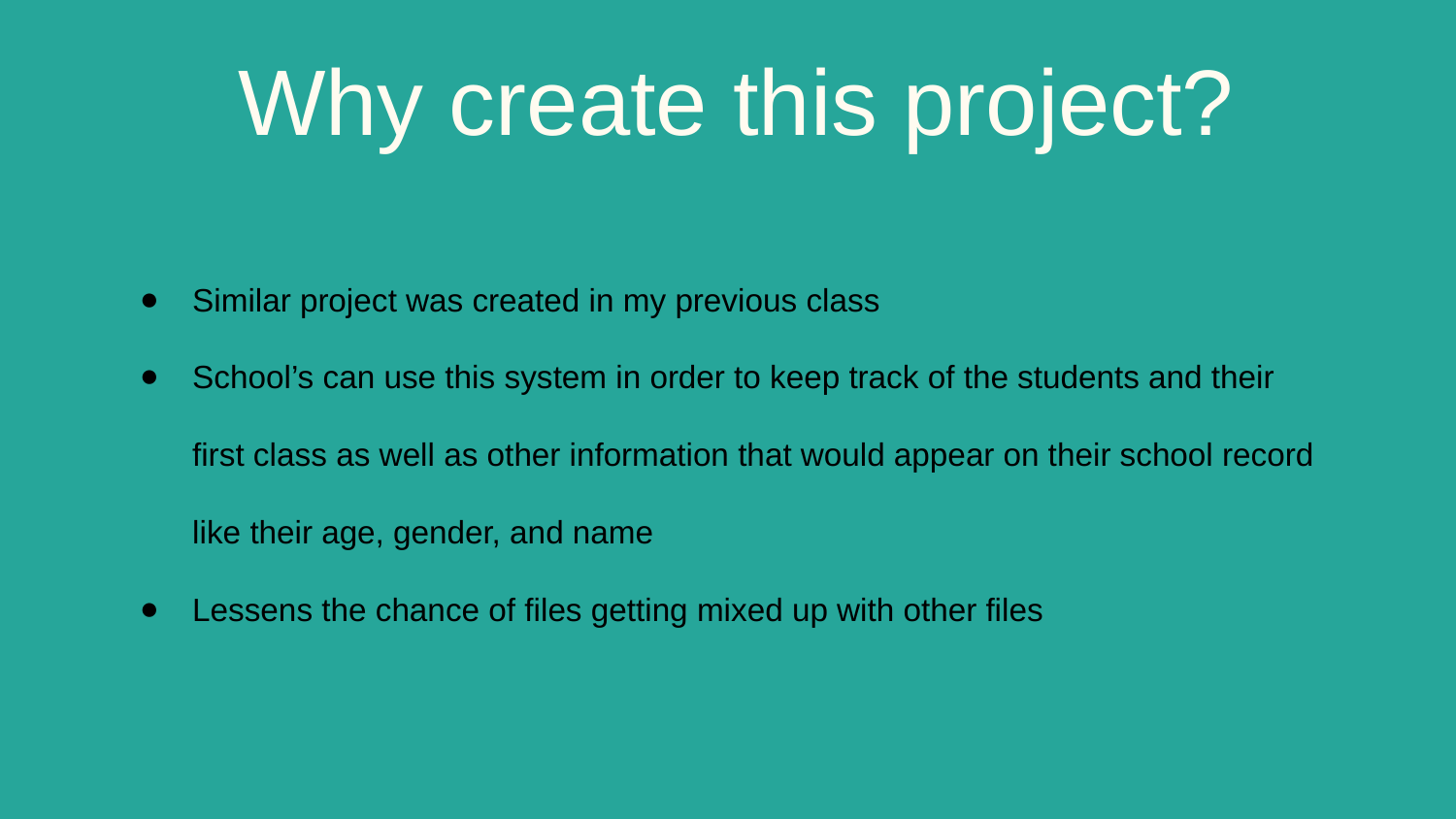

# Why create this project?
Similar project was created in my previous class
School’s can use this system in order to keep track of the students and their first class as well as other information that would appear on their school record like their age, gender, and name
Lessens the chance of files getting mixed up with other files